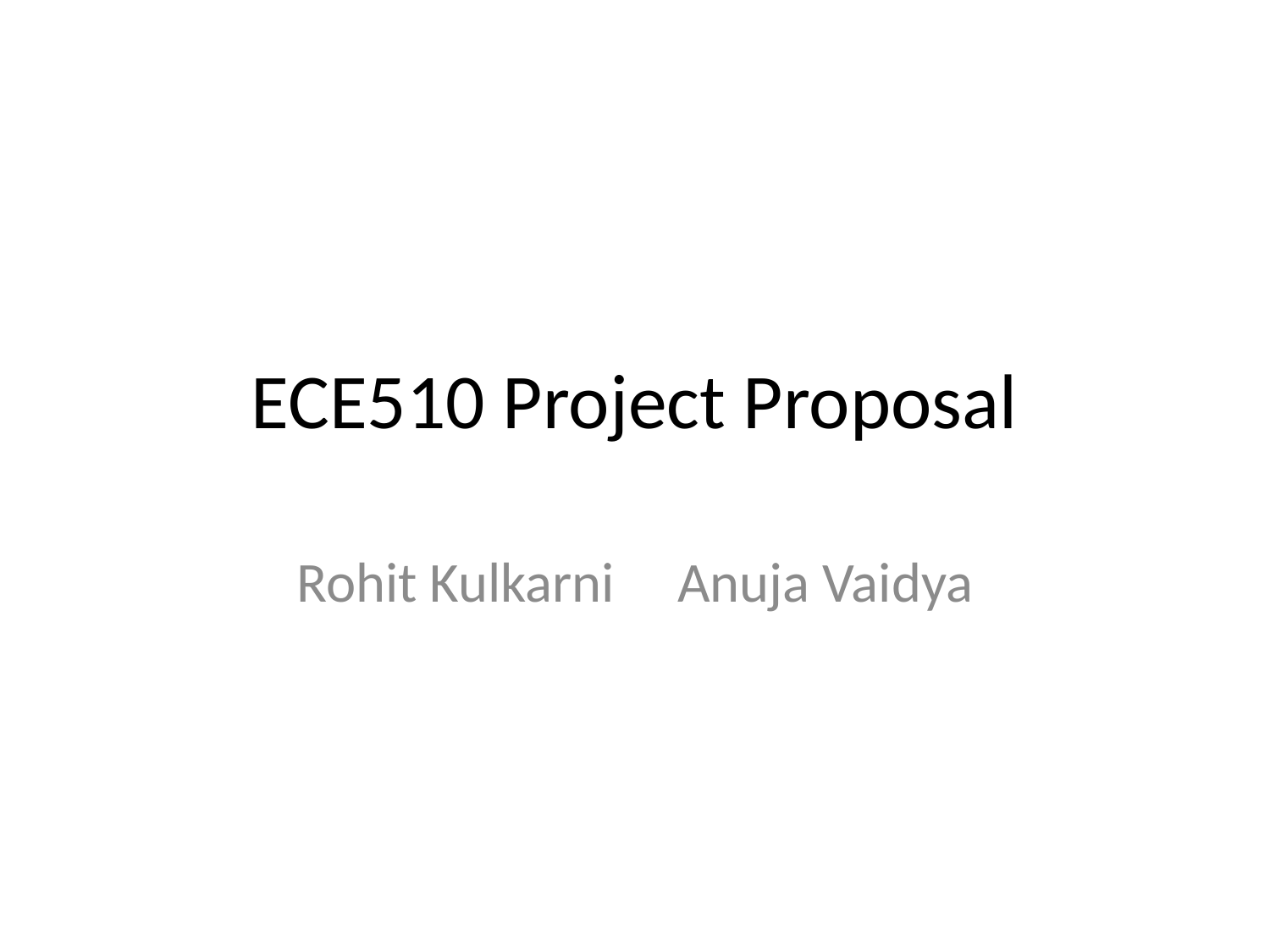

# ECE510 Project Proposal
Rohit Kulkarni	Anuja Vaidya